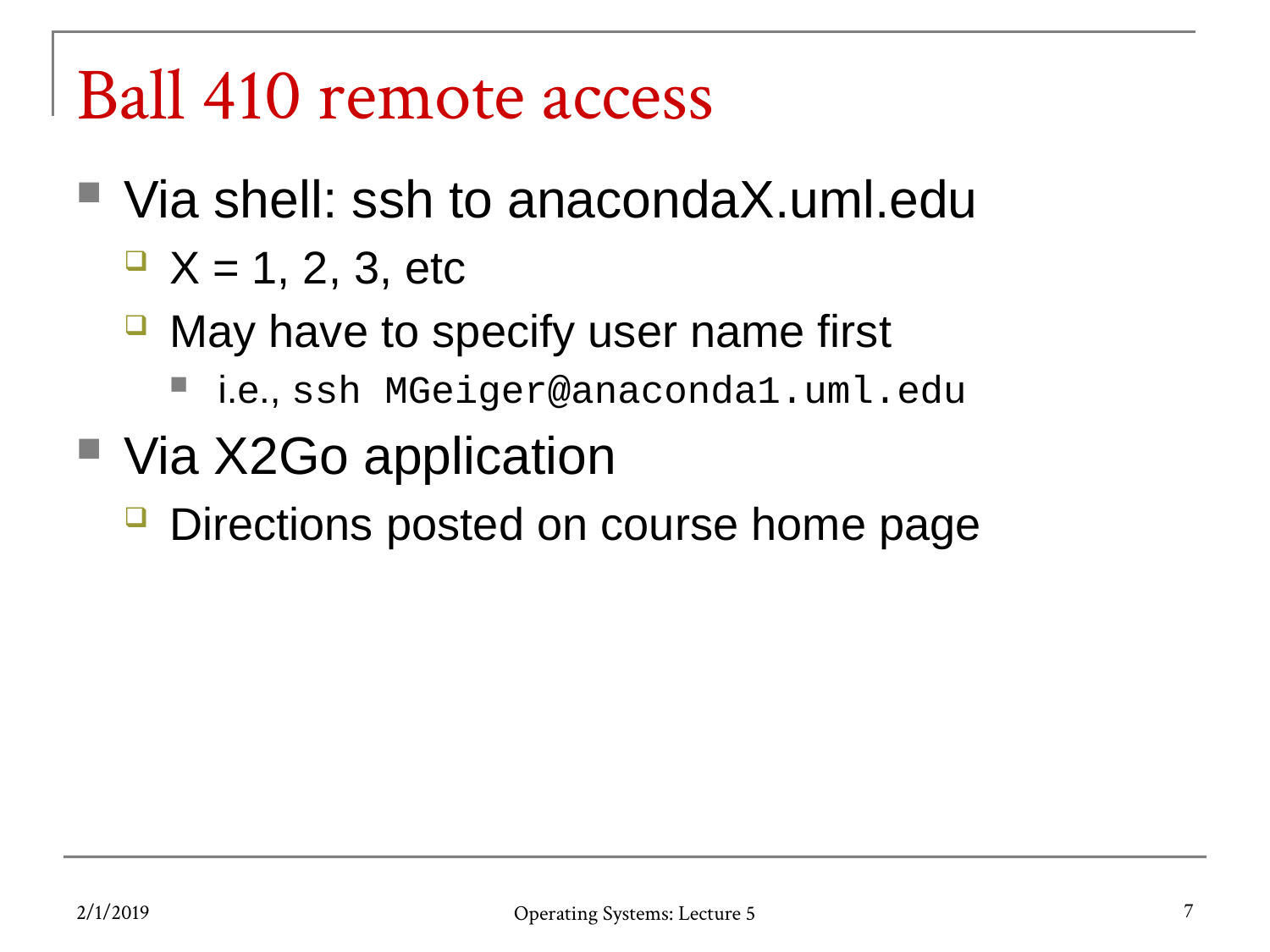

# Ball 410 remote access
Via shell: ssh to anacondaX.uml.edu
X = 1, 2, 3, etc
May have to specify user name first
i.e., ssh MGeiger@anaconda1.uml.edu
Via X2Go application
Directions posted on course home page
2/1/2019
7
Operating Systems: Lecture 5